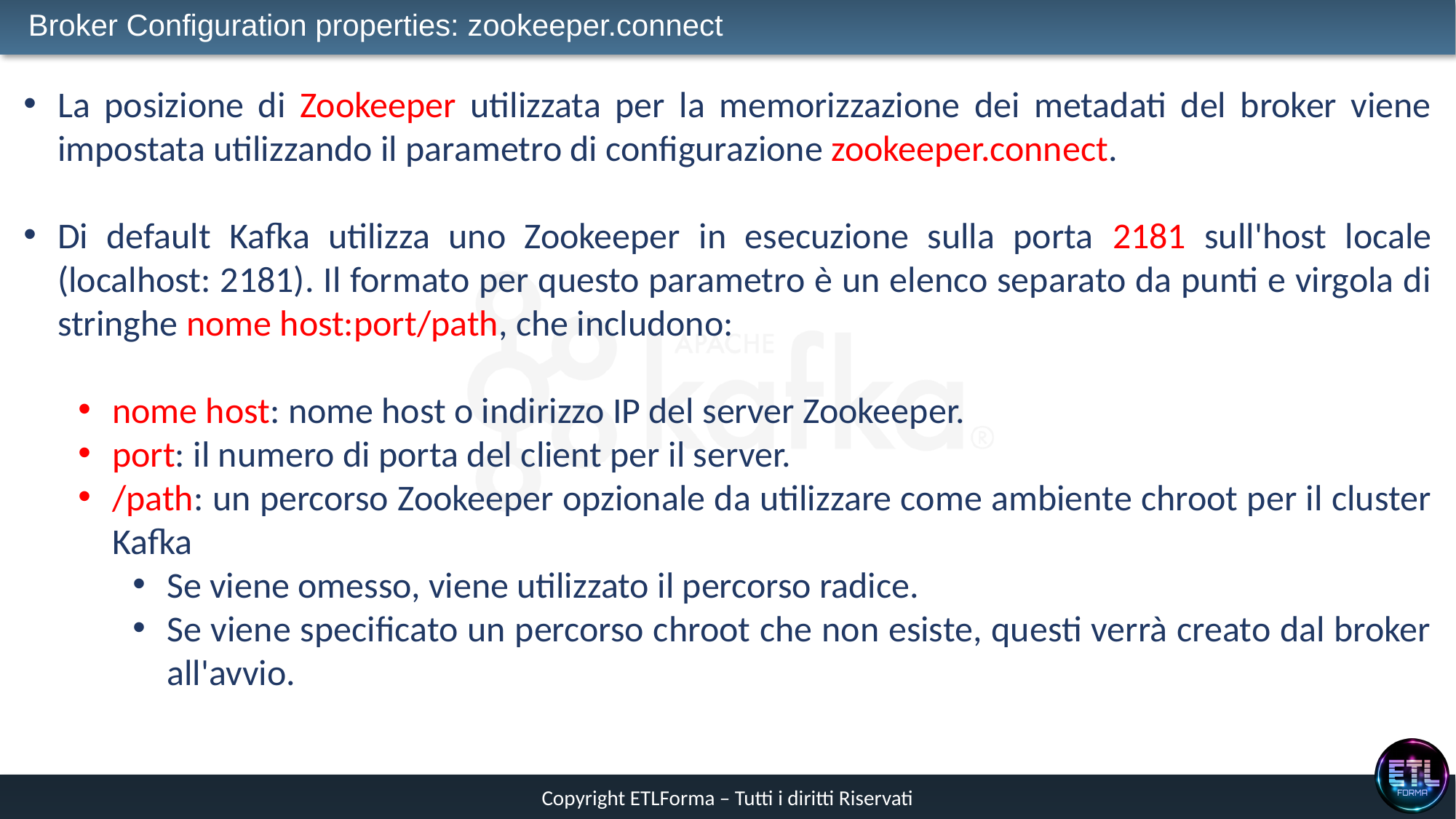

# Broker Configuration properties: zookeeper.connect
La posizione di Zookeeper utilizzata per la memorizzazione dei metadati del broker viene impostata utilizzando il parametro di configurazione zookeeper.connect.

Di default Kafka utilizza uno Zookeeper in esecuzione sulla porta 2181 sull'host locale (localhost: 2181). Il formato per questo parametro è un elenco separato da punti e virgola di stringhe nome host:port/path, che includono:

nome host: nome host o indirizzo IP del server Zookeeper.
port: il numero di porta del client per il server.
/path: un percorso Zookeeper opzionale da utilizzare come ambiente chroot per il cluster Kafka
Se viene omesso, viene utilizzato il percorso radice.
Se viene specificato un percorso chroot che non esiste, questi verrà creato dal broker all'avvio.